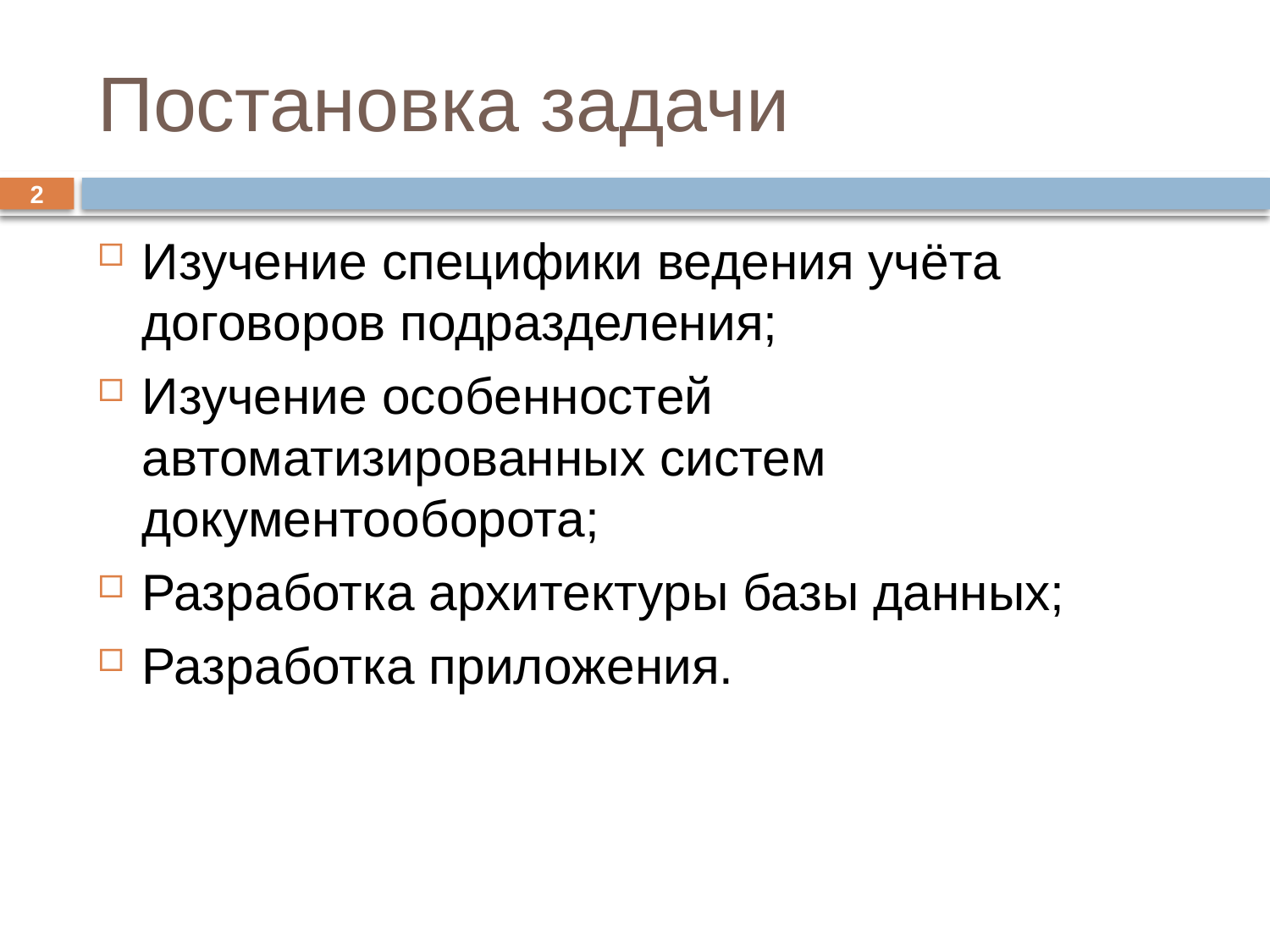

# Постановка задачи
2
Изучение специфики ведения учёта договоров подразделения;
Изучение особенностей автоматизированных систем документооборота;
Разработка архитектуры базы данных;
Разработка приложения.